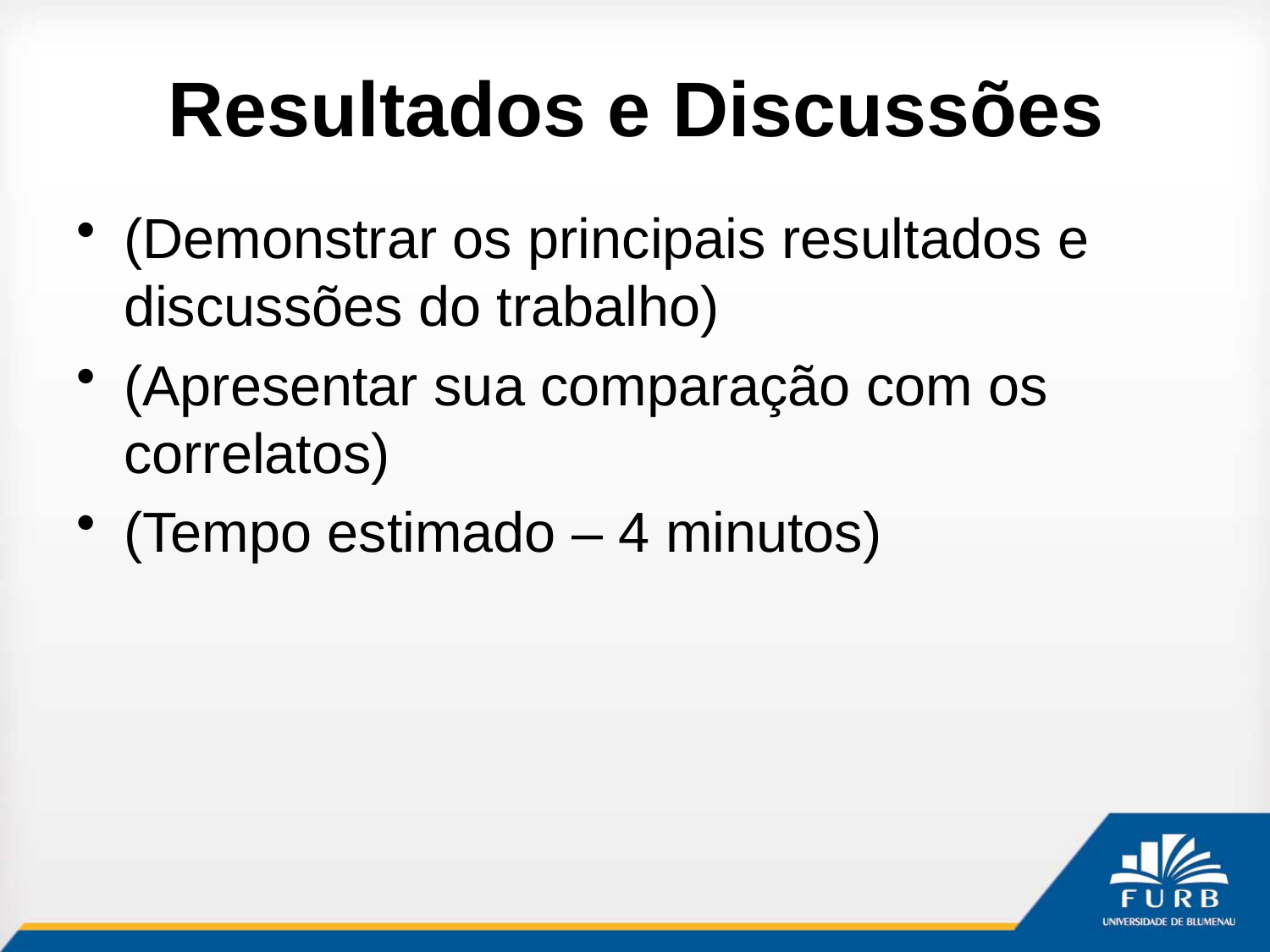

# Resultados e Discussões
(Demonstrar os principais resultados e discussões do trabalho)
(Apresentar sua comparação com os correlatos)
(Tempo estimado – 4 minutos)